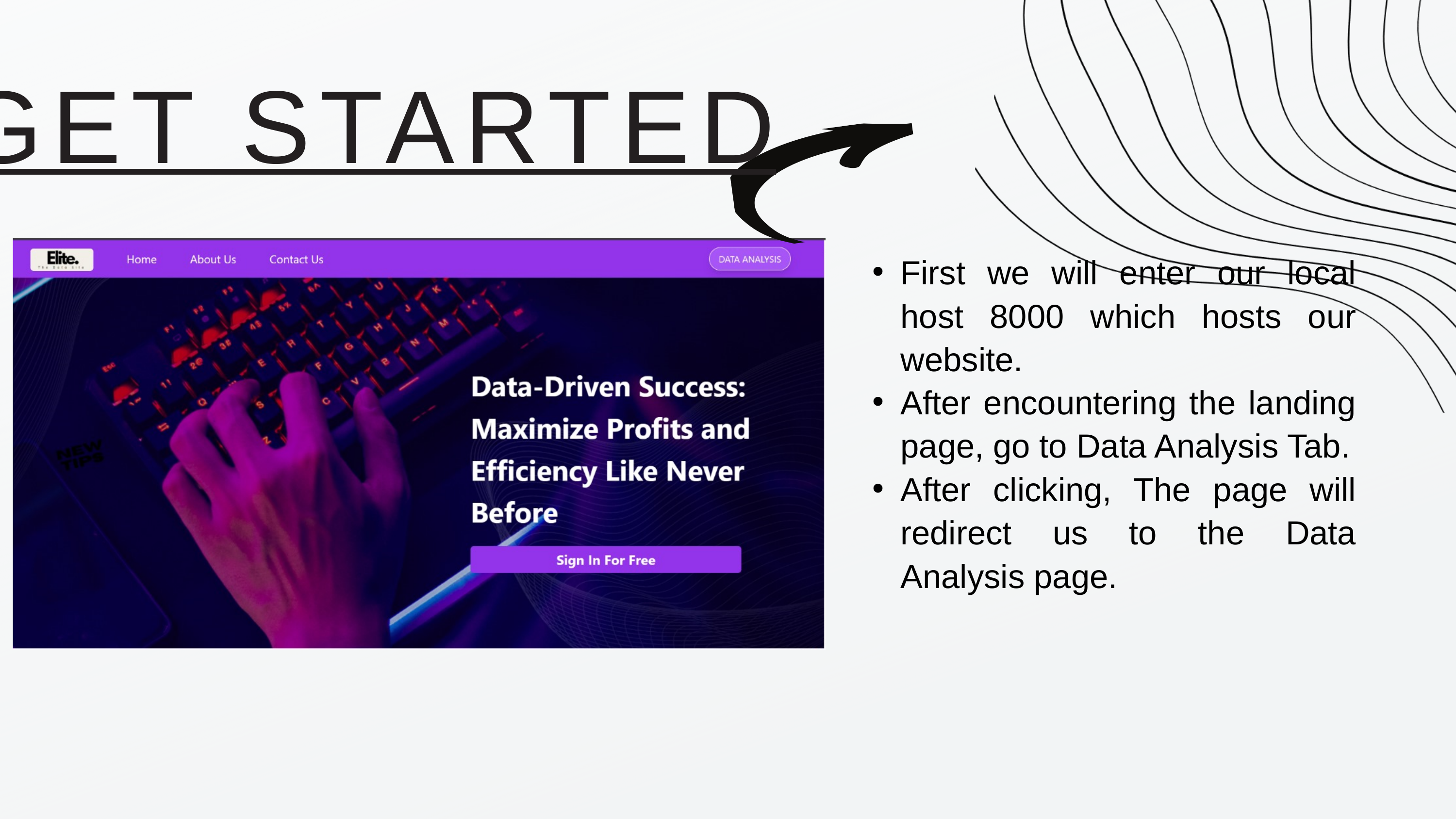

GET STARTED

First we will enter our local host 8000 which hosts our website.
After encountering the landing page, go to Data Analysis Tab.
After clicking, The page will redirect us to the Data Analysis page.